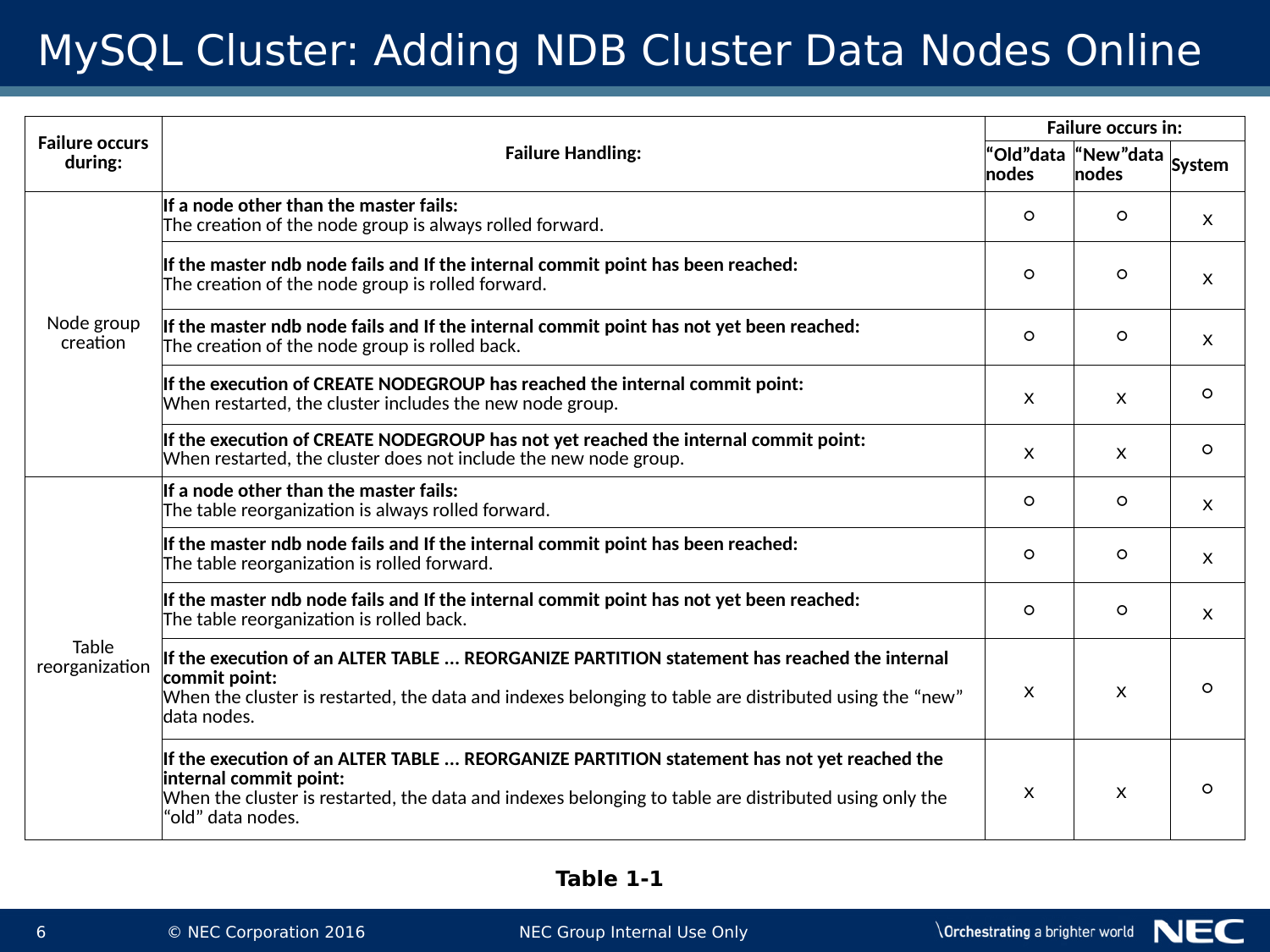

# MySQL Cluster: Adding NDB Cluster Data Nodes Online
| Failure occurs during: | Failure Handling: | Failure occurs in: |  |  |
| --- | --- | --- | --- | --- |
|  |  | “Old”data nodes | “New”data nodes | System |
| Node group creation | If a node other than the master fails: The creation of the node group is always rolled forward. | ○ | ○ | ｘ |
|  | If the master ndb node fails and If the internal commit point has been reached: The creation of the node group is rolled forward. | ○ | ○ | ｘ |
|  | If the master ndb node fails and If the internal commit point has not yet been reached: The creation of the node group is rolled back. | ○ | ○ | ｘ |
|  | If the execution of CREATE NODEGROUP has reached the internal commit point: When restarted, the cluster includes the new node group. | ｘ | ｘ | ○ |
|  | If the execution of CREATE NODEGROUP has not yet reached the internal commit point: When restarted, the cluster does not include the new node group. | ｘ | ｘ | ○ |
| Table reorganization | If a node other than the master fails: The table reorganization is always rolled forward. | ○ | ○ | ｘ |
|  | If the master ndb node fails and If the internal commit point has been reached: The table reorganization is rolled forward. | ○ | ○ | ｘ |
|  | If the master ndb node fails and If the internal commit point has not yet been reached: The table reorganization is rolled back. | ○ | ○ | ｘ |
|  | If the execution of an ALTER TABLE ... REORGANIZE PARTITION statement has reached the internal commit point: When the cluster is restarted, the data and indexes belonging to table are distributed using the “new” data nodes. | ｘ | ｘ | ○ |
|  | If the execution of an ALTER TABLE ... REORGANIZE PARTITION statement has not yet reached the internal commit point: When the cluster is restarted, the data and indexes belonging to table are distributed using only the “old” data nodes. | ｘ | ｘ | ○ |
Table 1-1